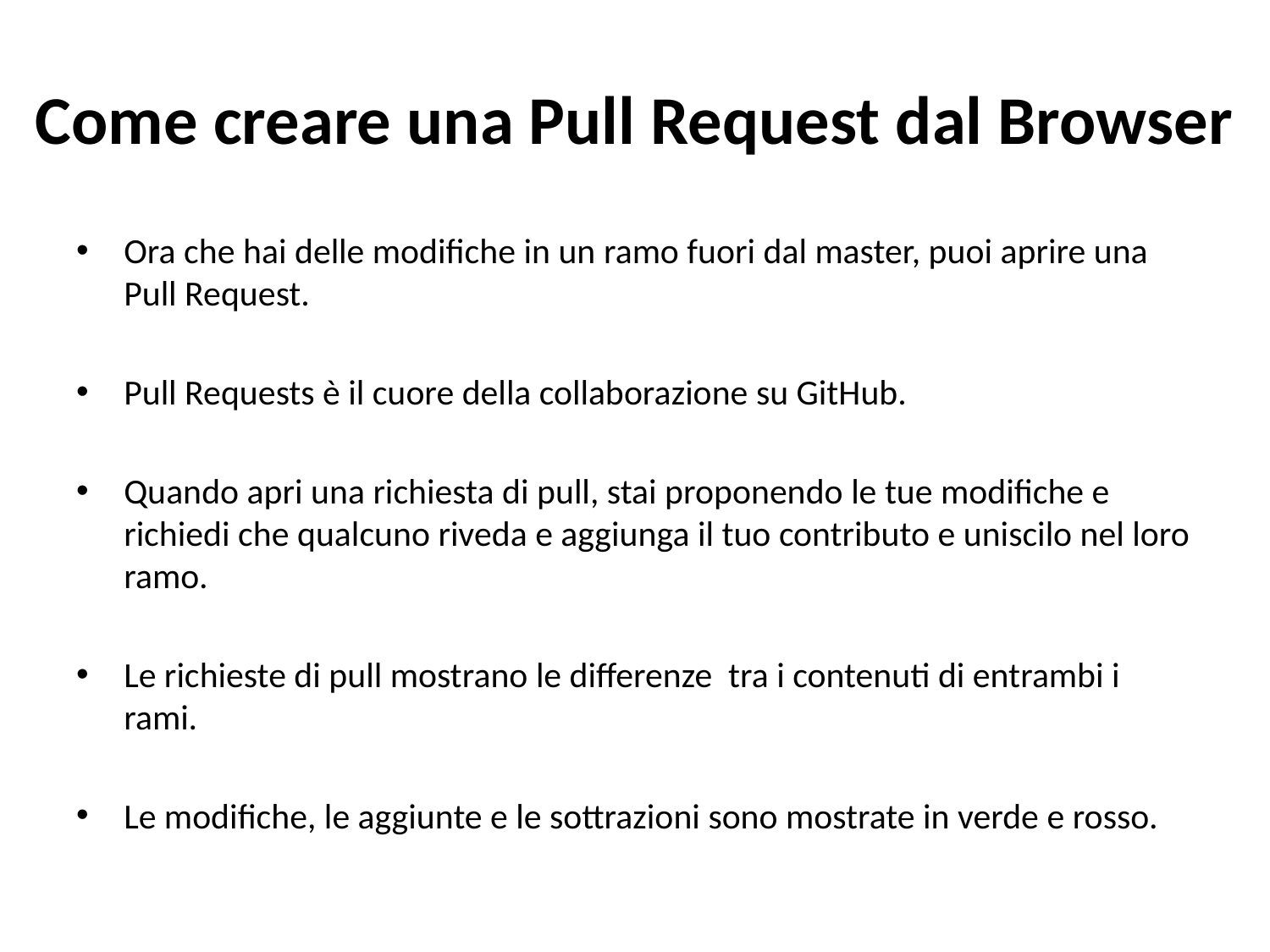

# Come creare una Pull Request dal Browser
Ora che hai delle modifiche in un ramo fuori dal master, puoi aprire una Pull Request.

Pull Requests è il cuore della collaborazione su GitHub.

Quando apri una richiesta di pull, stai proponendo le tue modifiche e richiedi che qualcuno riveda e aggiunga il tuo contributo e uniscilo nel loro ramo.

Le richieste di pull mostrano le differenze  tra i contenuti di entrambi i rami.

Le modifiche, le aggiunte e le sottrazioni sono mostrate in verde e rosso.